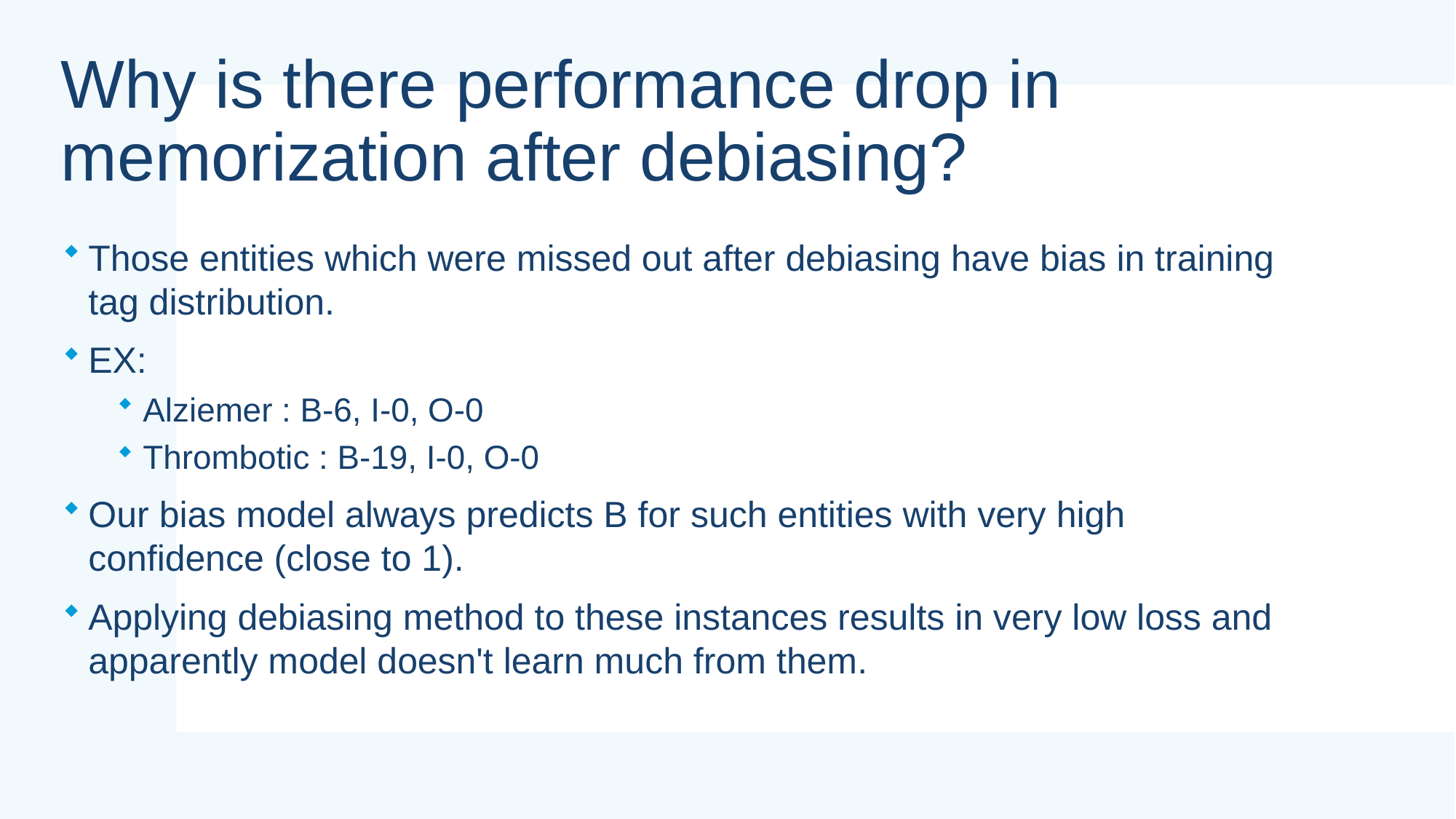

# Why is there performance drop in memorization after debiasing?
Those entities which were missed out after debiasing have bias in training tag distribution.
EX:
Alziemer : B-6, I-0, O-0
Thrombotic : B-19, I-0, O-0
Our bias model always predicts B for such entities with very high confidence (close to 1).
Applying debiasing method to these instances results in very low loss and apparently model doesn't learn much from them.